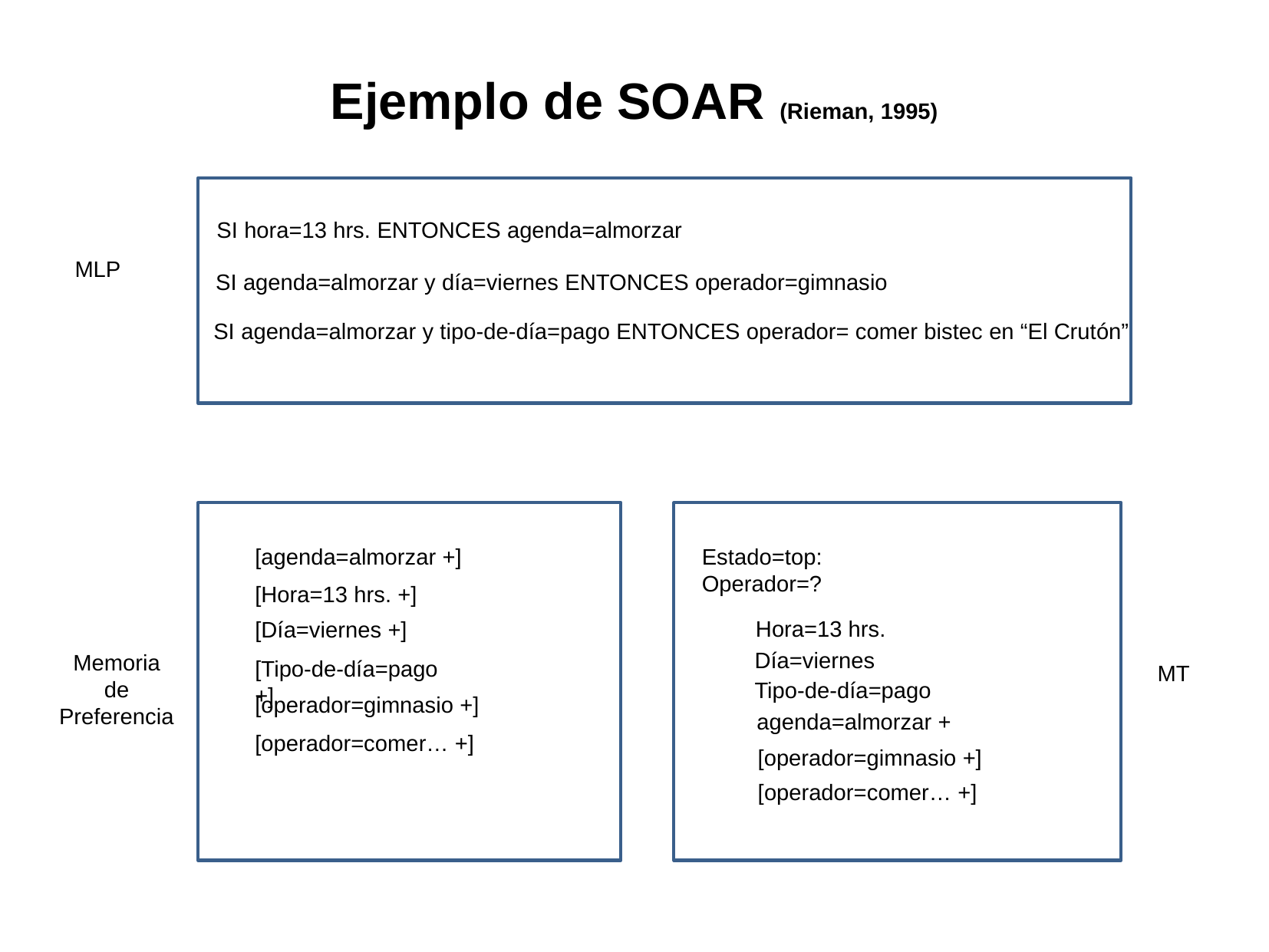

# Ejemplo de SOAR (Rieman, 1995)

SI hora=13 hrs. ENTONCES agenda=almorzar
MLP
SI agenda=almorzar y día=viernes ENTONCES operador=gimnasio
SI agenda=almorzar y tipo-de-día=pago ENTONCES operador= comer bistec en “El Crutón”

[agenda=almorzar +]
Estado=top:
Operador=?
[Hora=13 hrs. +]
Hora=13 hrs.
[Día=viernes +]
Día=viernes
Memoria de Preferencia
[Tipo-de-día=pago +]
MT
Tipo-de-día=pago
[operador=gimnasio +]
agenda=almorzar +
[operador=comer… +]
[operador=gimnasio +]
[operador=comer… +]